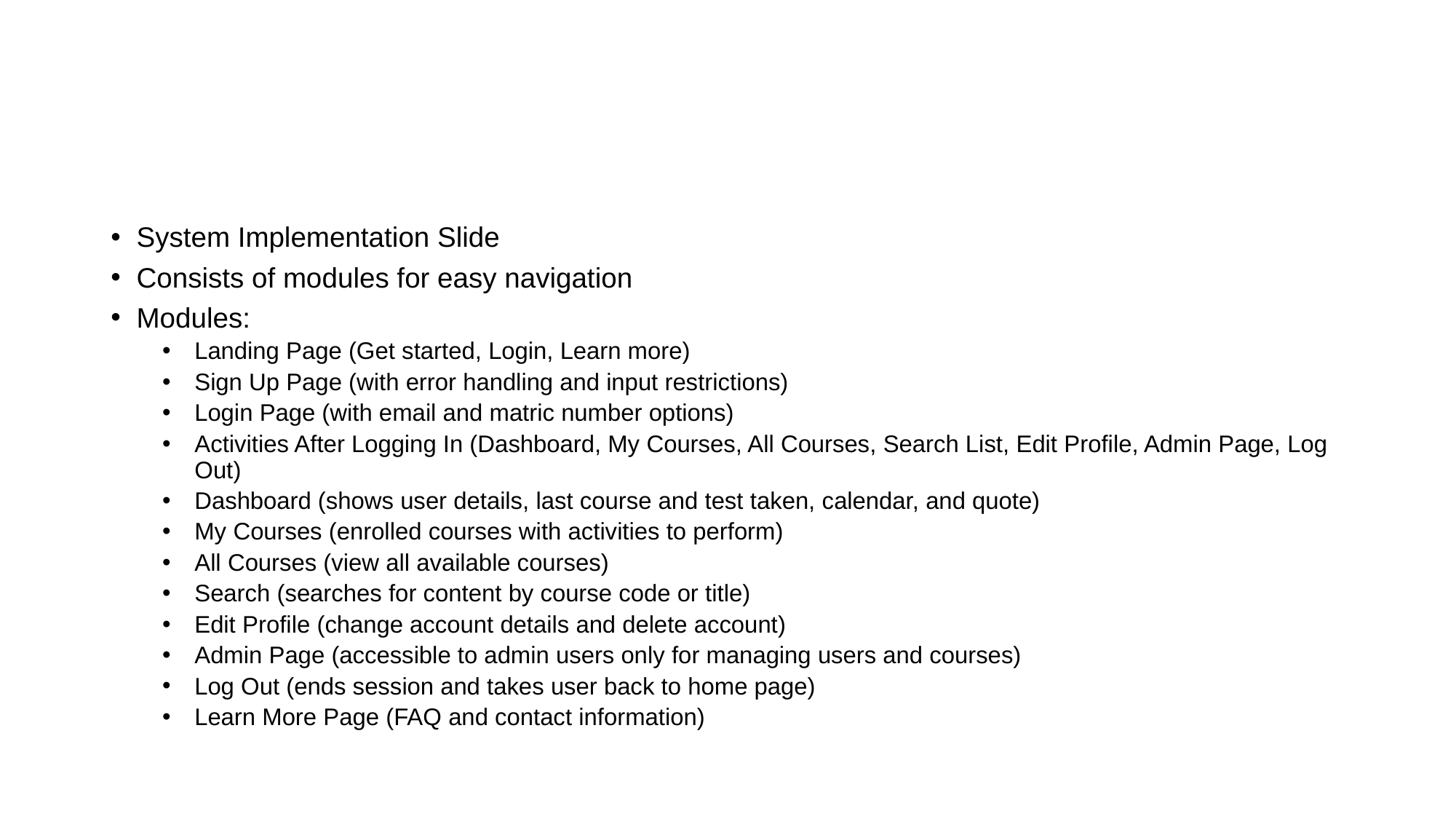

System Implementation Slide
Consists of modules for easy navigation
Modules:
Landing Page (Get started, Login, Learn more)
Sign Up Page (with error handling and input restrictions)
Login Page (with email and matric number options)
Activities After Logging In (Dashboard, My Courses, All Courses, Search List, Edit Profile, Admin Page, Log Out)
Dashboard (shows user details, last course and test taken, calendar, and quote)
My Courses (enrolled courses with activities to perform)
All Courses (view all available courses)
Search (searches for content by course code or title)
Edit Profile (change account details and delete account)
Admin Page (accessible to admin users only for managing users and courses)
Log Out (ends session and takes user back to home page)
Learn More Page (FAQ and contact information)